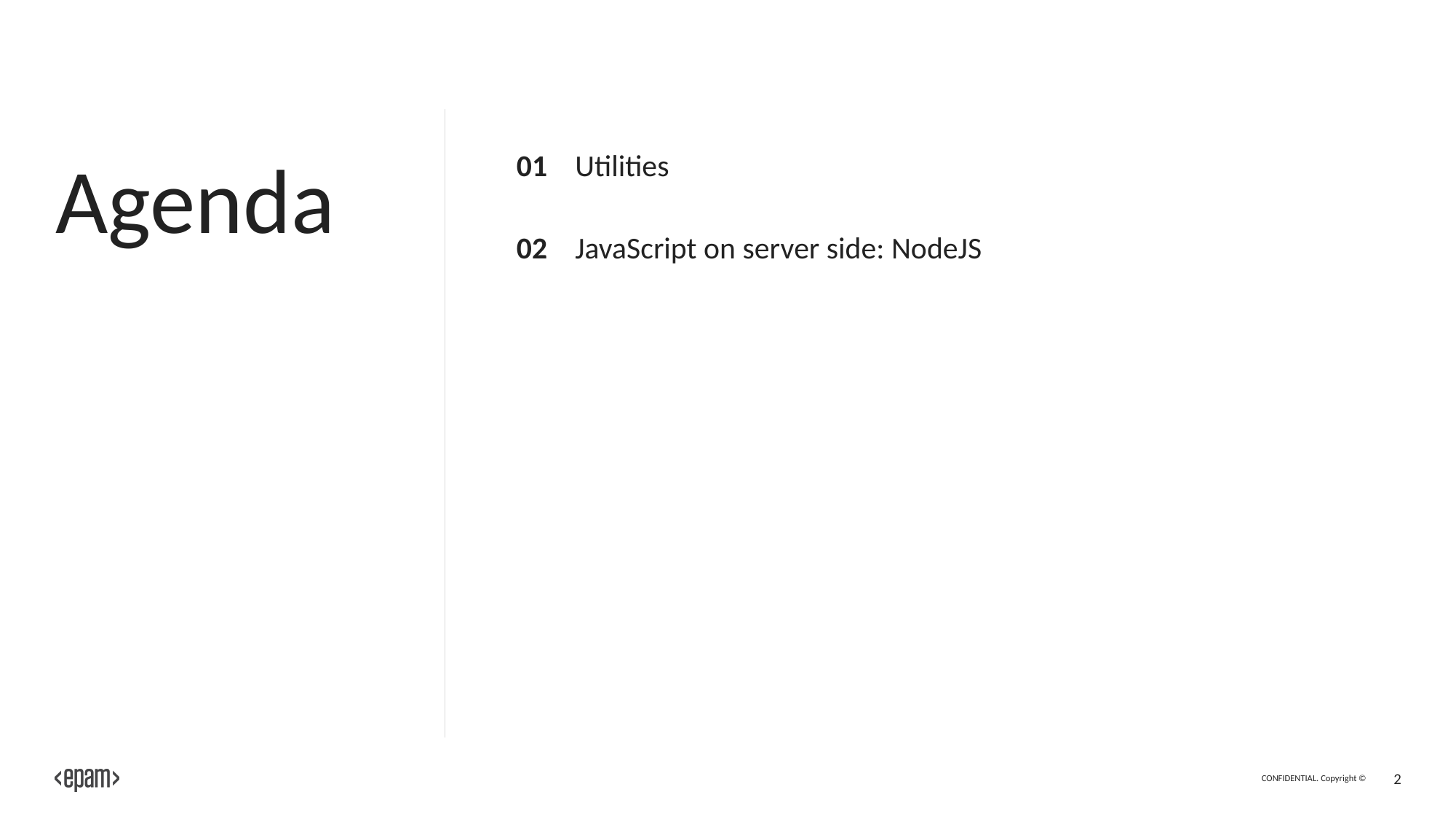

# Agenda
01
Utilities
02
JavaScript on server side: NodeJS